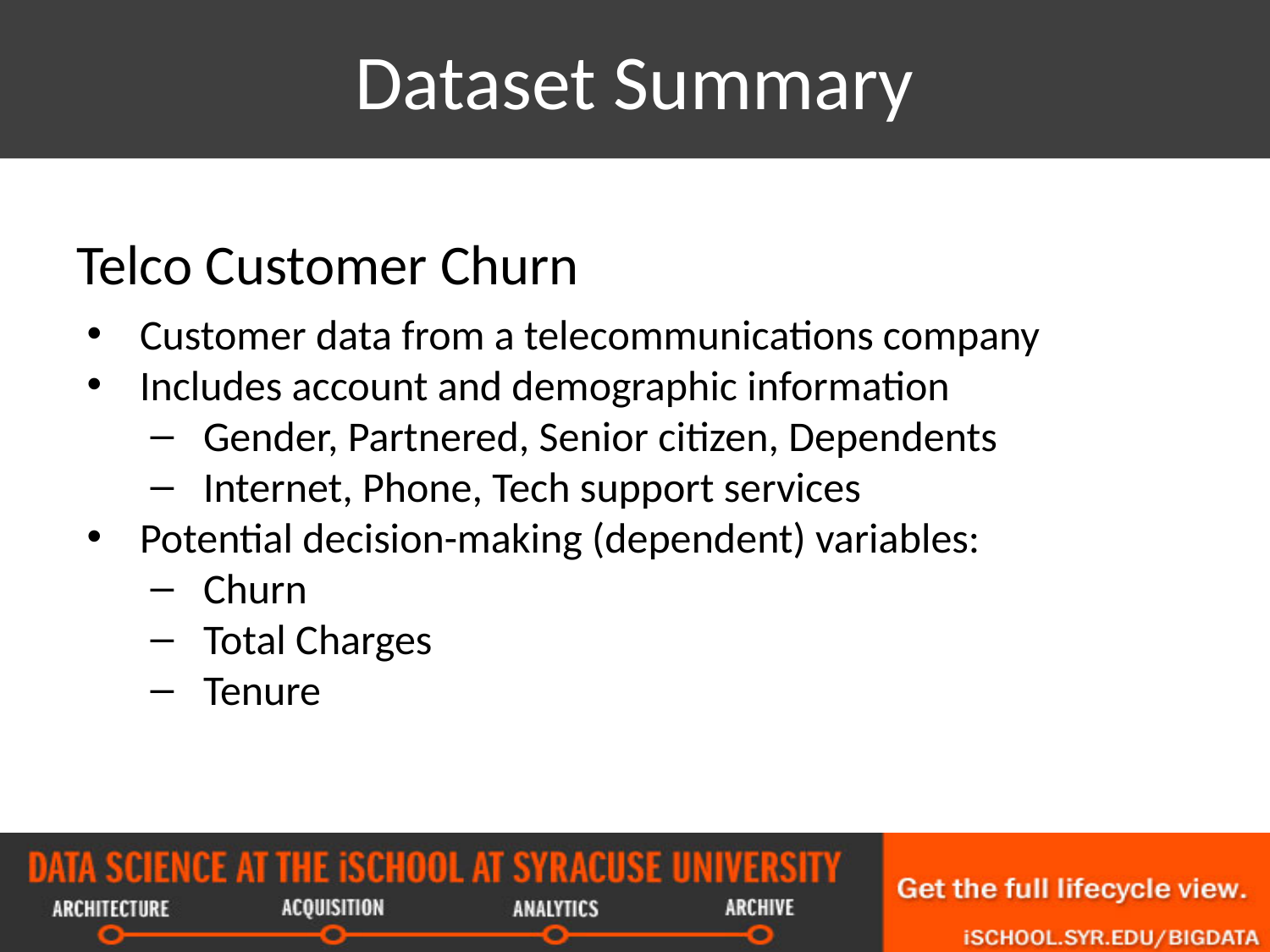

# Dataset Summary
Telco Customer Churn
Customer data from a telecommunications company
Includes account and demographic information
Gender, Partnered, Senior citizen, Dependents
Internet, Phone, Tech support services
Potential decision-making (dependent) variables:
Churn
Total Charges
Tenure